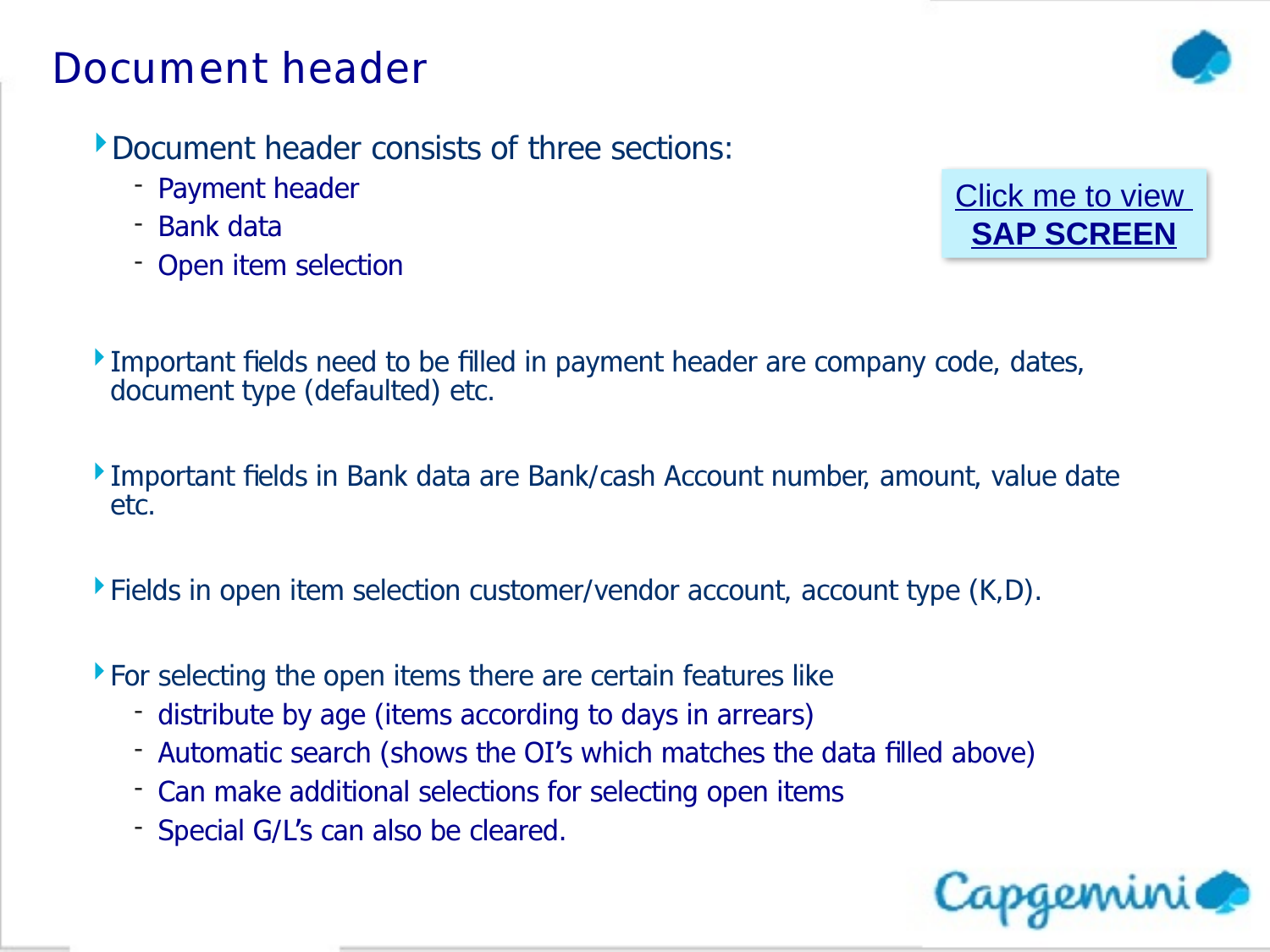

# Document header
Document header consists of three sections:
Payment header
Bank data
Open item selection

Important fields need to be filled in payment header are company code, dates, document type (defaulted) etc.

Important fields in Bank data are Bank/cash Account number, amount, value date etc.

Fields in open item selection customer/vendor account, account type (K,D).

For selecting the open items there are certain features like
distribute by age (items according to days in arrears)
Automatic search (shows the OI’s which matches the data filled above)
Can make additional selections for selecting open items
Special G/L’s can also be cleared.

Click me to view
SAP SCREEN